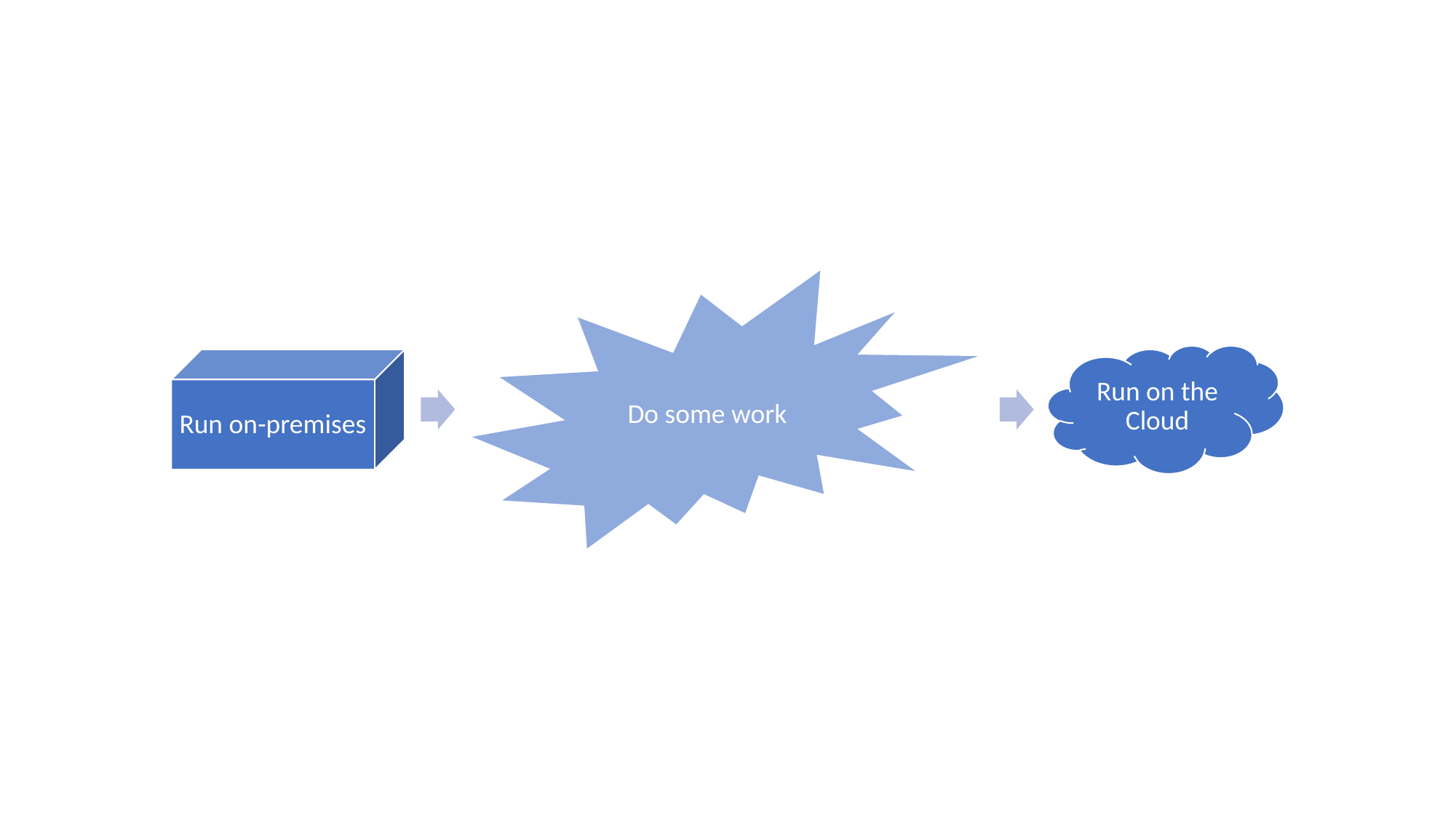

Run on-premises

Do some work

Run on the Cloud